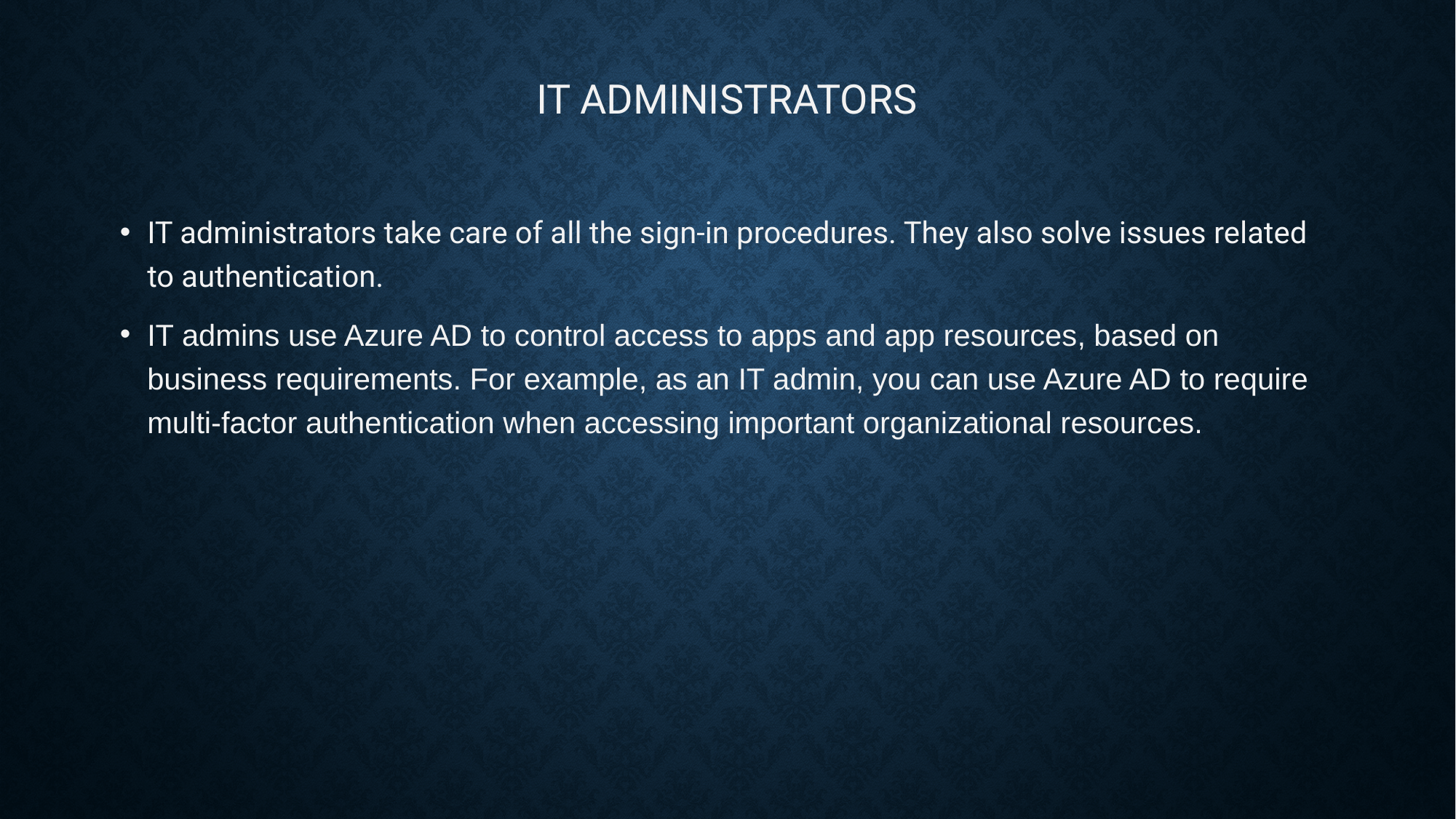

# IT administrators
IT administrators take care of all the sign-in procedures. They also solve issues related to authentication.
IT admins use Azure AD to control access to apps and app resources, based on business requirements. For example, as an IT admin, you can use Azure AD to require multi-factor authentication when accessing important organizational resources.